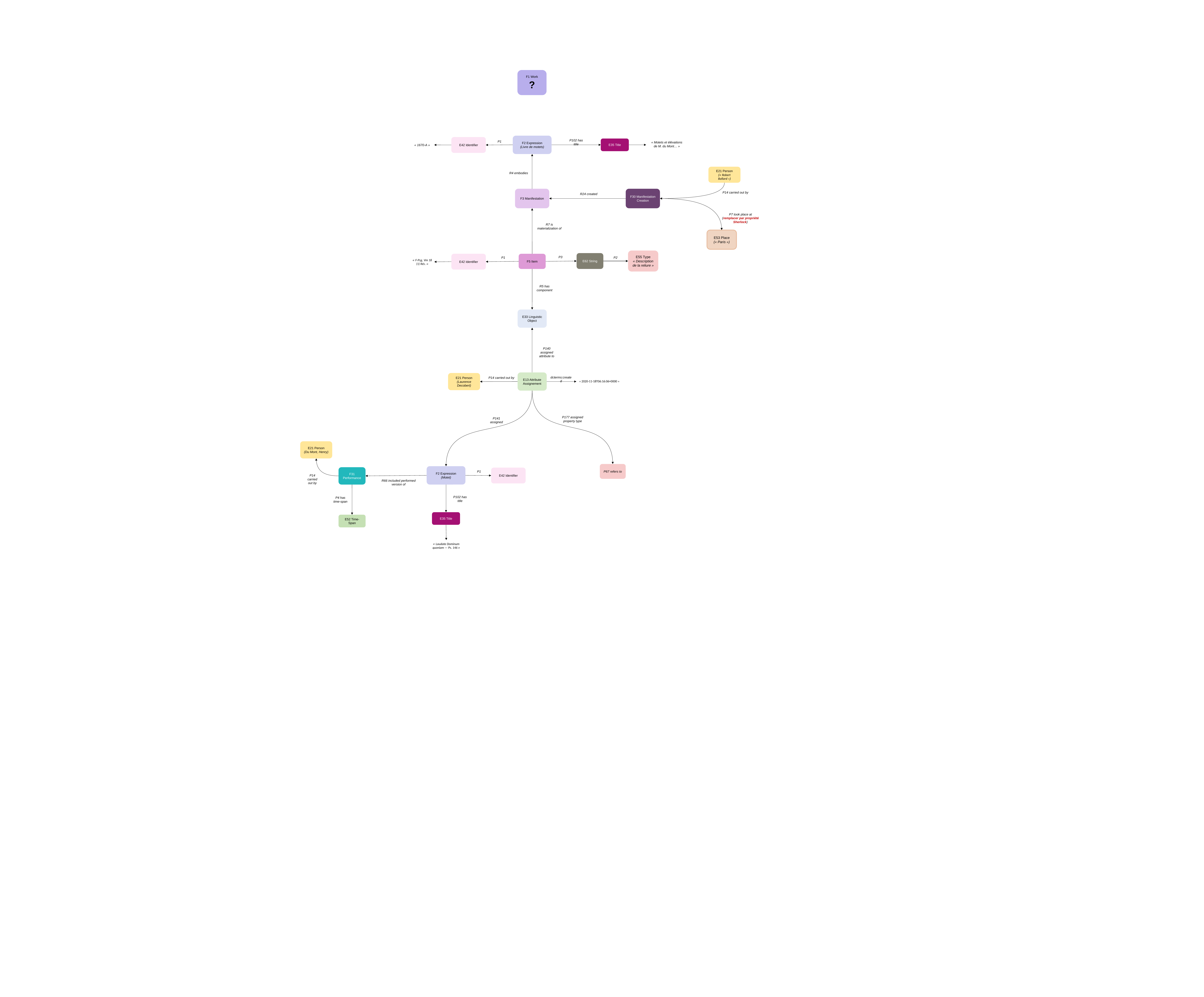

F1 Work
?
F2 Expression
(Livre de motets)
E42 Identifier
P102 has title
P1
« Motets et élévations de M. du Mont… »
E35 Title
« 1670-A »
E21 Person
(« Robert Ballard »)
R4 embodies
F3 Manifestation
F30 Manifestation Creation
P14 carried out by
R24 created
P7 took place at (remplacer par propriété Sherlock)
R7 is materialization of
E53 Place
(« Paris »)
E55 Type
« Description de la reliure »
E62 String
E42 Identifier
F5 Item
P3
P1
P2
« F-Psg, Vm 18 (1) Rés. »
R5 has component
E33 Linguistic Object
P140 assigned attribute to
E13 Attribute Assignement
E21 Person
(Laurence Decobert)
dcterms:created
P14 carried out by
« 2020-11-18T06:16:06+0000 »
P177 assigned property type
P141 assigned
E21 Person
(Du Mont, Henry)
P67 refers to
F2 Expression
(Motet)
F31 Performance
E42 Identifier
P1
P14 carried out by
R66 included performed version of
P102 has title
P4 has time-span
E35 Title
E52 Time-Span
« Laudate Dominum quoniam — Ps. 146 »